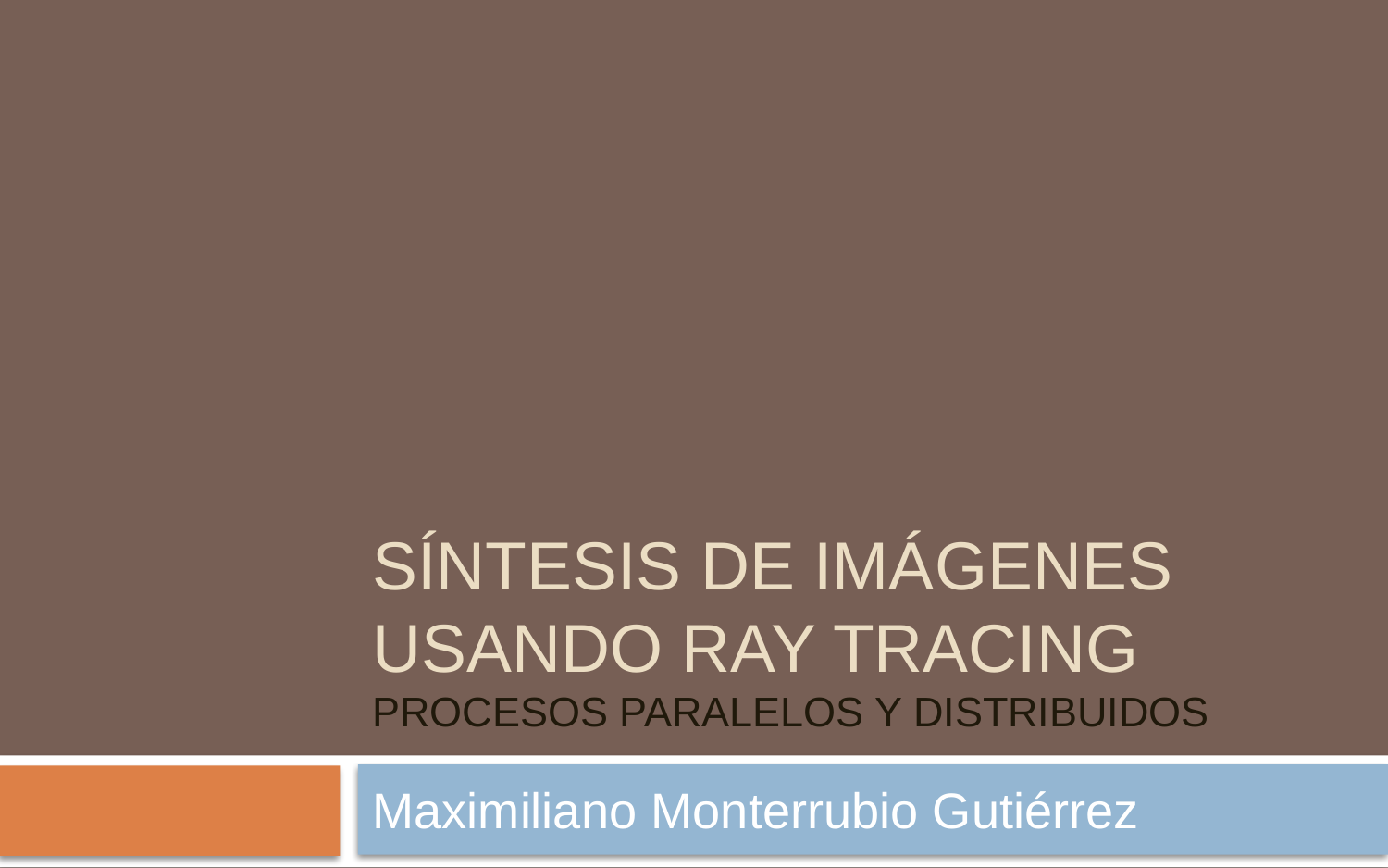

# Síntesis de Imágenes usando Ray Tracing Procesos Paralelos y Distribuidos
Maximiliano Monterrubio Gutiérrez